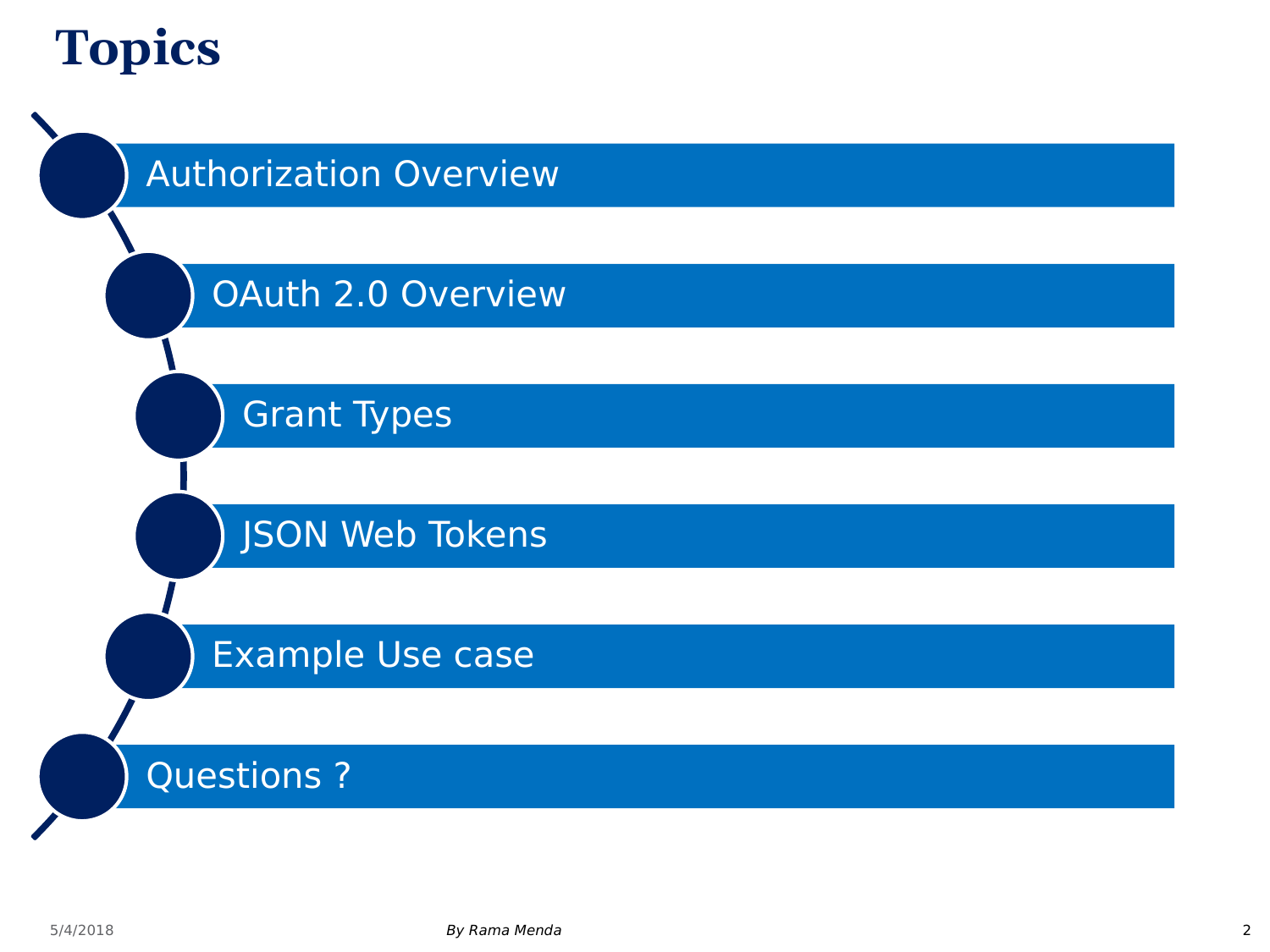

# Topics
Authorization Overview
OAuth 2.0 Overview
Grant Types
JSON Web Tokens
Example Use case
Questions ?
5/4/2018
By Rama Menda
2